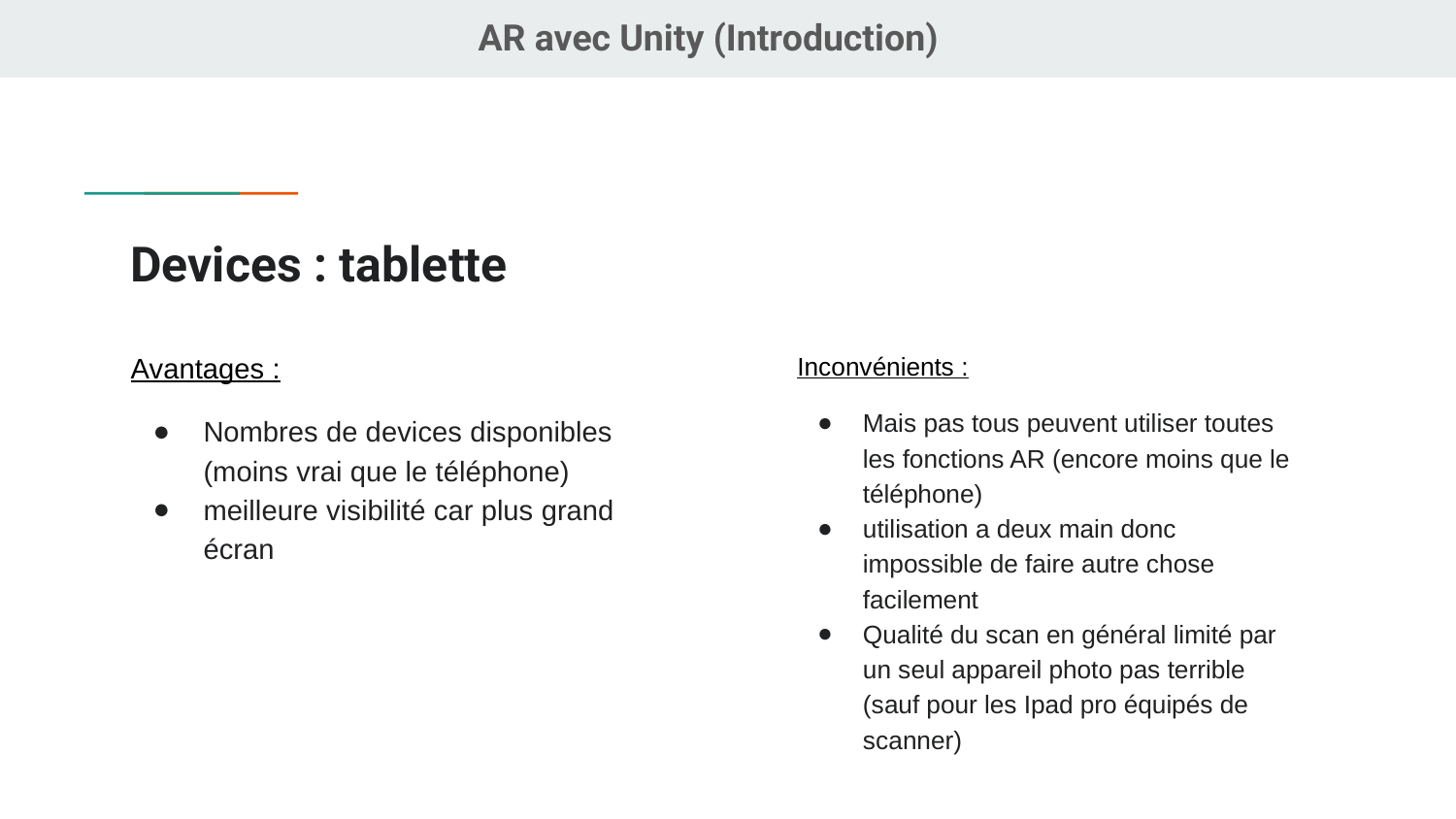

AR avec Unity (Introduction)
# Devices : tablette
Avantages :
Nombres de devices disponibles (moins vrai que le téléphone)
meilleure visibilité car plus grand écran
Inconvénients :
Mais pas tous peuvent utiliser toutes les fonctions AR (encore moins que le téléphone)
utilisation a deux main donc impossible de faire autre chose facilement
Qualité du scan en général limité par un seul appareil photo pas terrible (sauf pour les Ipad pro équipés de scanner)